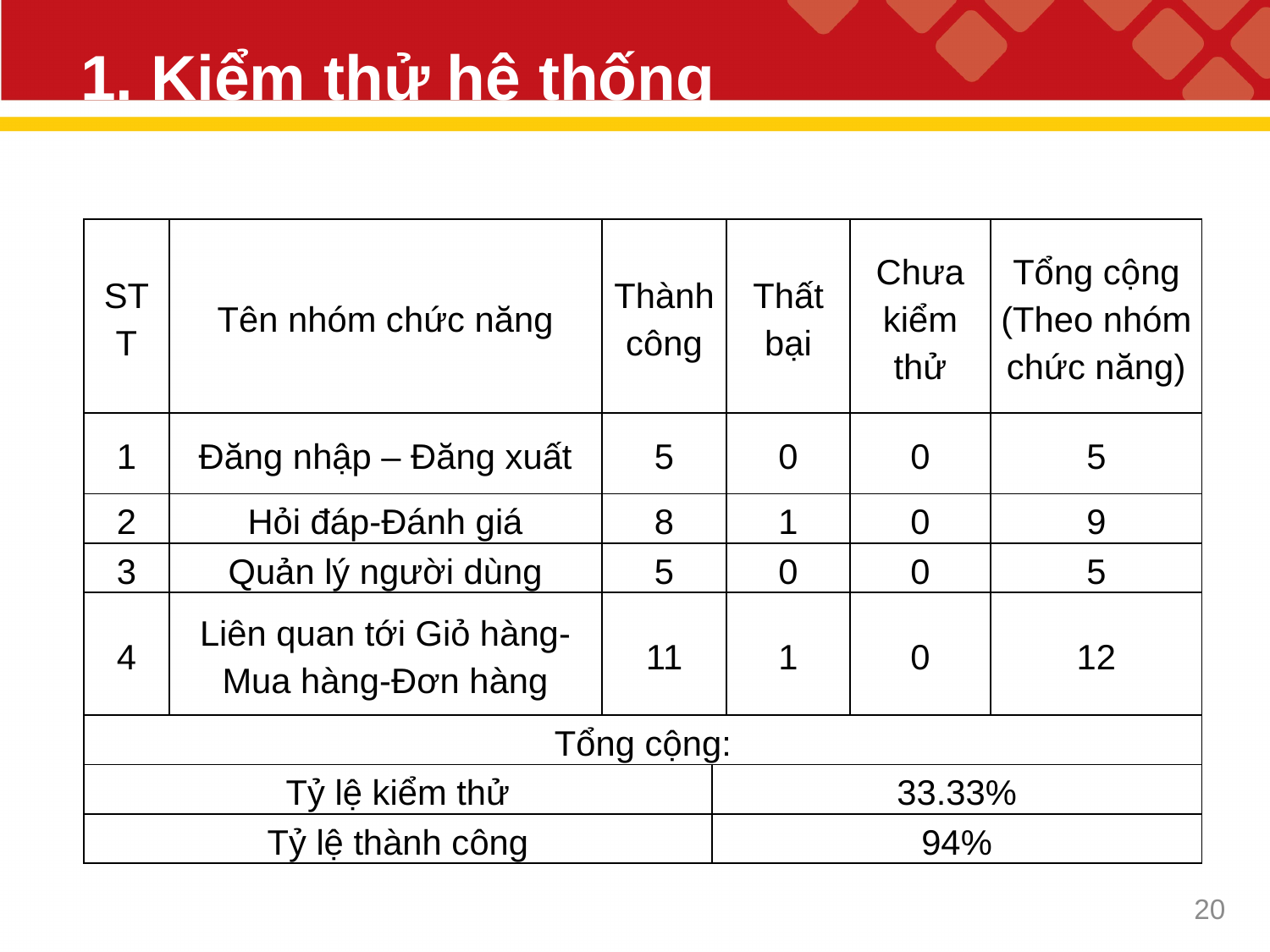

# 1. Kiểm thử hệ thống

| STT | Tên nhóm chức năng | Thành công | Thất bại | Thất bại | Chưa kiểm thử | Tổng cộng (Theo nhóm chức năng) |
| --- | --- | --- | --- | --- | --- | --- |
| 1 | Đăng nhập – Đăng xuất | 5 | 0 | 0 | 0 | 5 |
| 2 | Hỏi đáp-Đánh giá | 8 | 1 | 1 | 0 | 9 |
| 3 | Quản lý người dùng | 5 | 0 | 0 | 0 | 5 |
| 4 | Liên quan tới Giỏ hàng-Mua hàng-Đơn hàng | 11 | 1 | 1 | 0 | 12 |
| Tổng cộng: |  |  |  |  |  |  |
| Tỷ lệ kiểm thử |  |  | 33.33% |  |  |  |
| Tỷ lệ thành công |  |  | 94% |  |  |  |
20